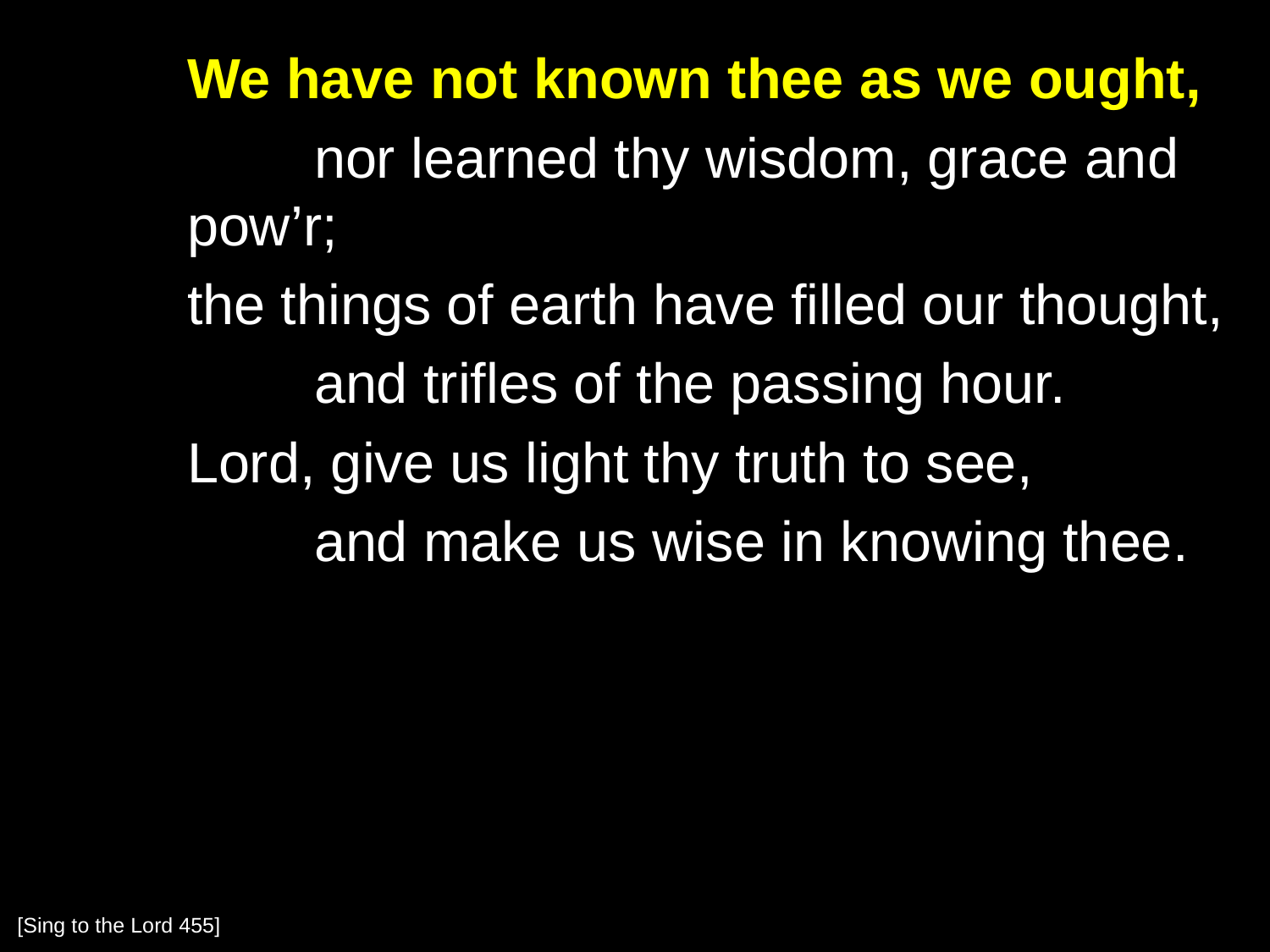

We have not known thee as we ought,
		nor learned thy wisdom, grace and pow’r;
	the things of earth have filled our thought,
		and trifles of the passing hour.
	Lord, give us light thy truth to see,
		and make us wise in knowing thee.
[Sing to the Lord 455]